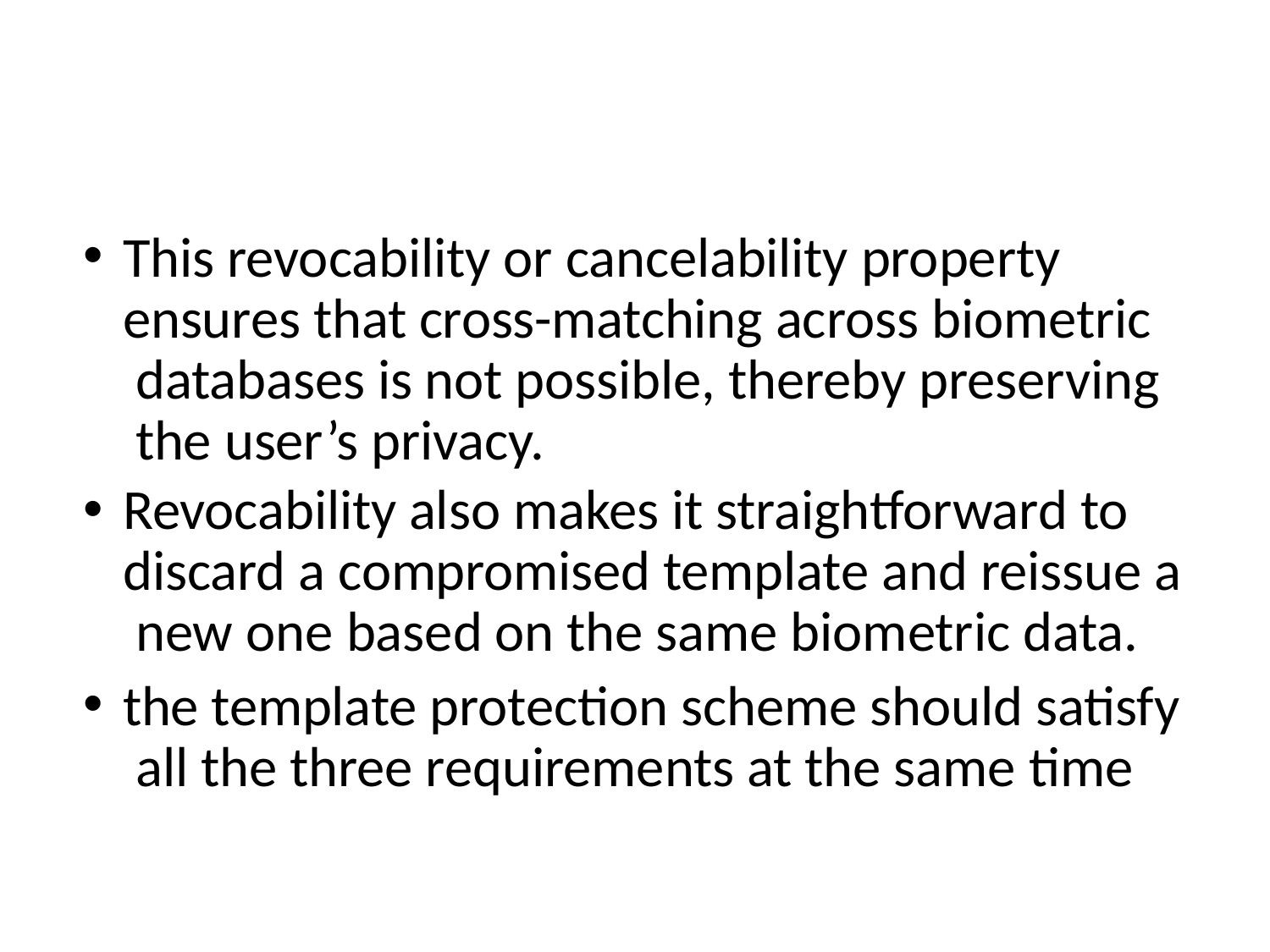

This revocability or cancelability property  ensures that cross-matching across biometric  databases is not possible, thereby preserving  the user’s privacy.
Revocability also makes it straightforward to  discard a compromised template and reissue a  new one based on the same biometric data.
the template protection scheme should satisfy  all the three requirements at the same time